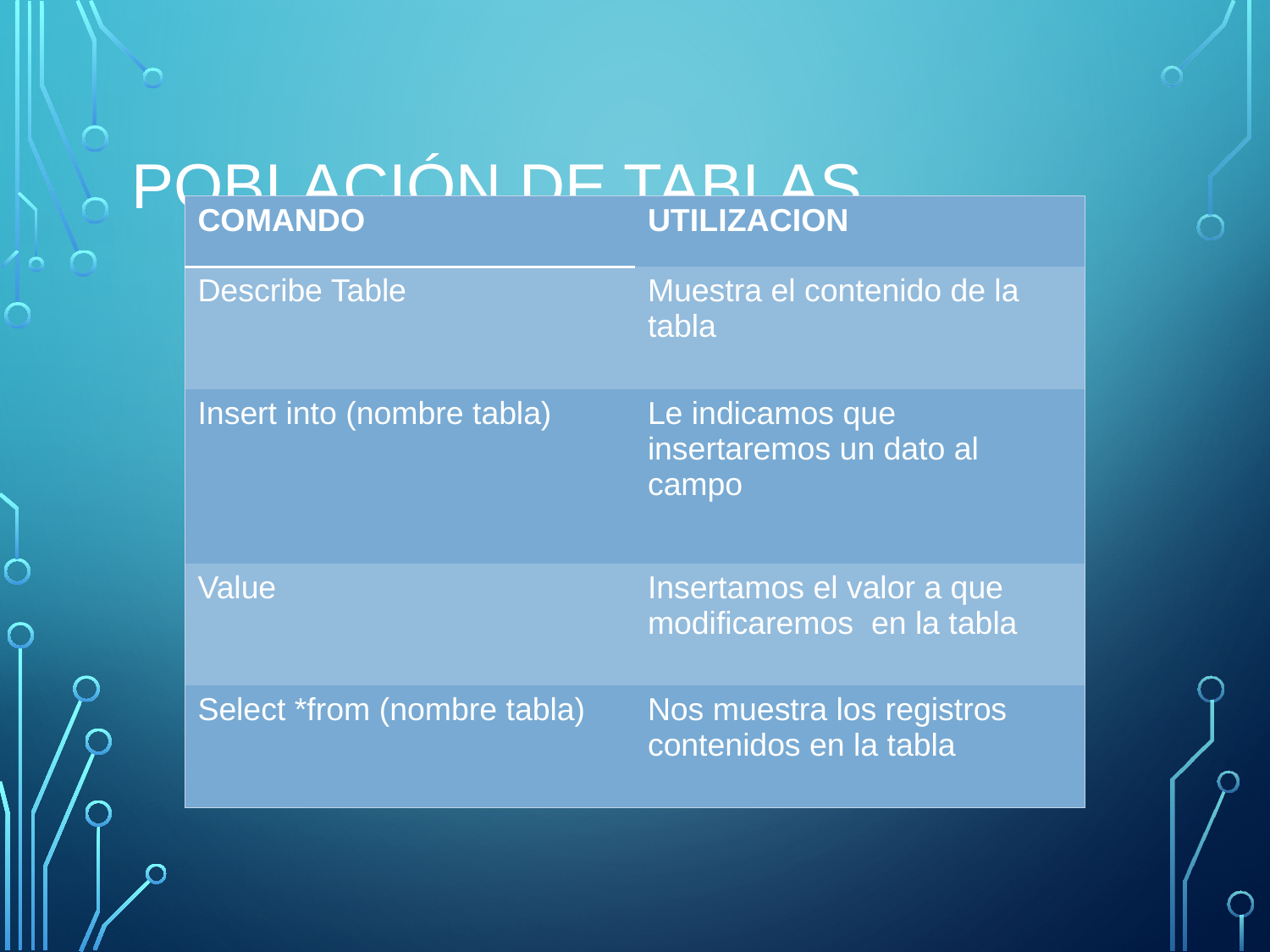

# Población de Tablas
| COMANDO | UTILIZACION |
| --- | --- |
| Describe Table | Muestra el contenido de la tabla |
| Insert into (nombre tabla) | Le indicamos que insertaremos un dato al campo |
| Value | Insertamos el valor a que modificaremos en la tabla |
| Select \*from (nombre tabla) | Nos muestra los registros contenidos en la tabla |